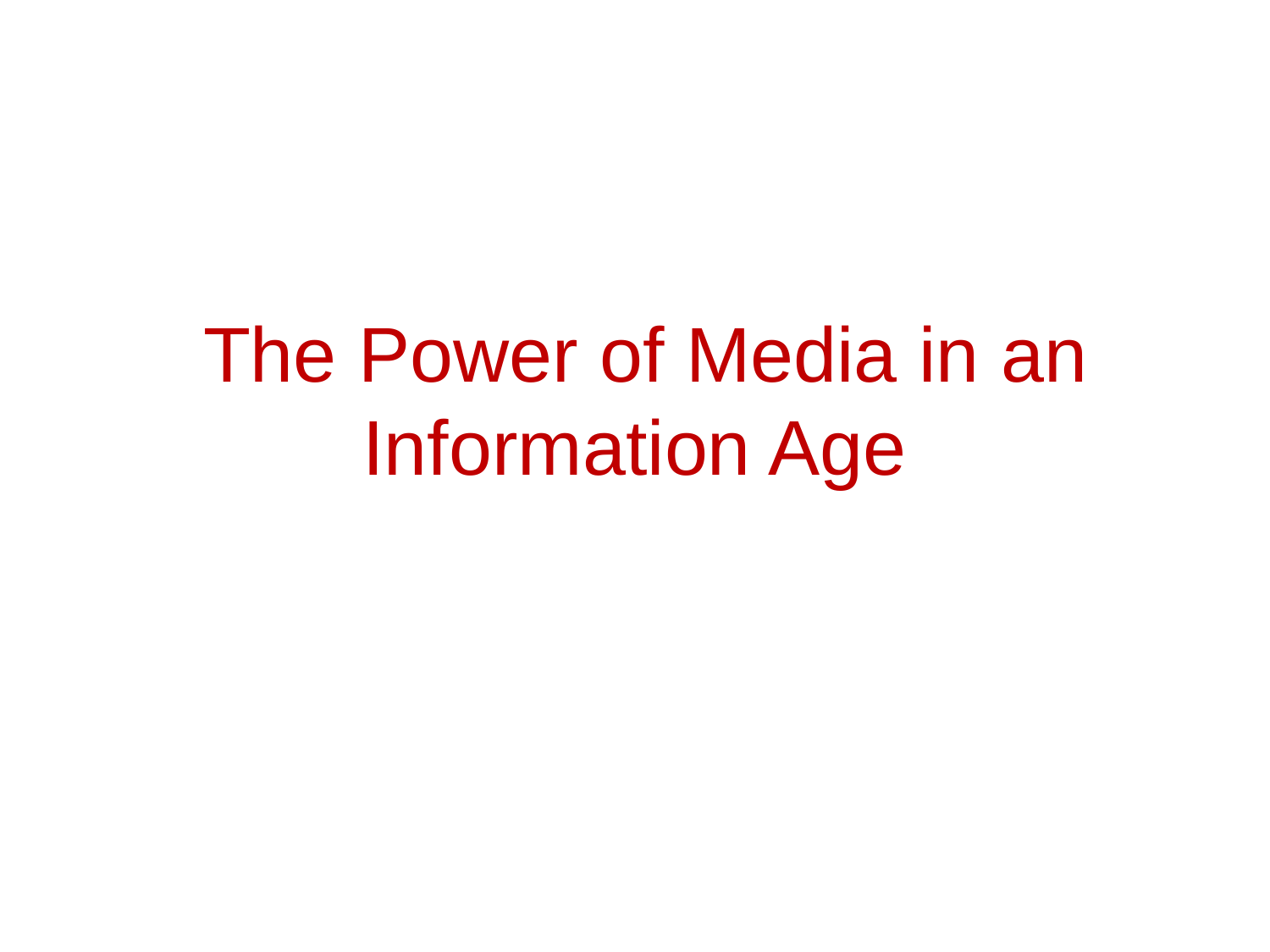

# The Power of Media in an Information Age